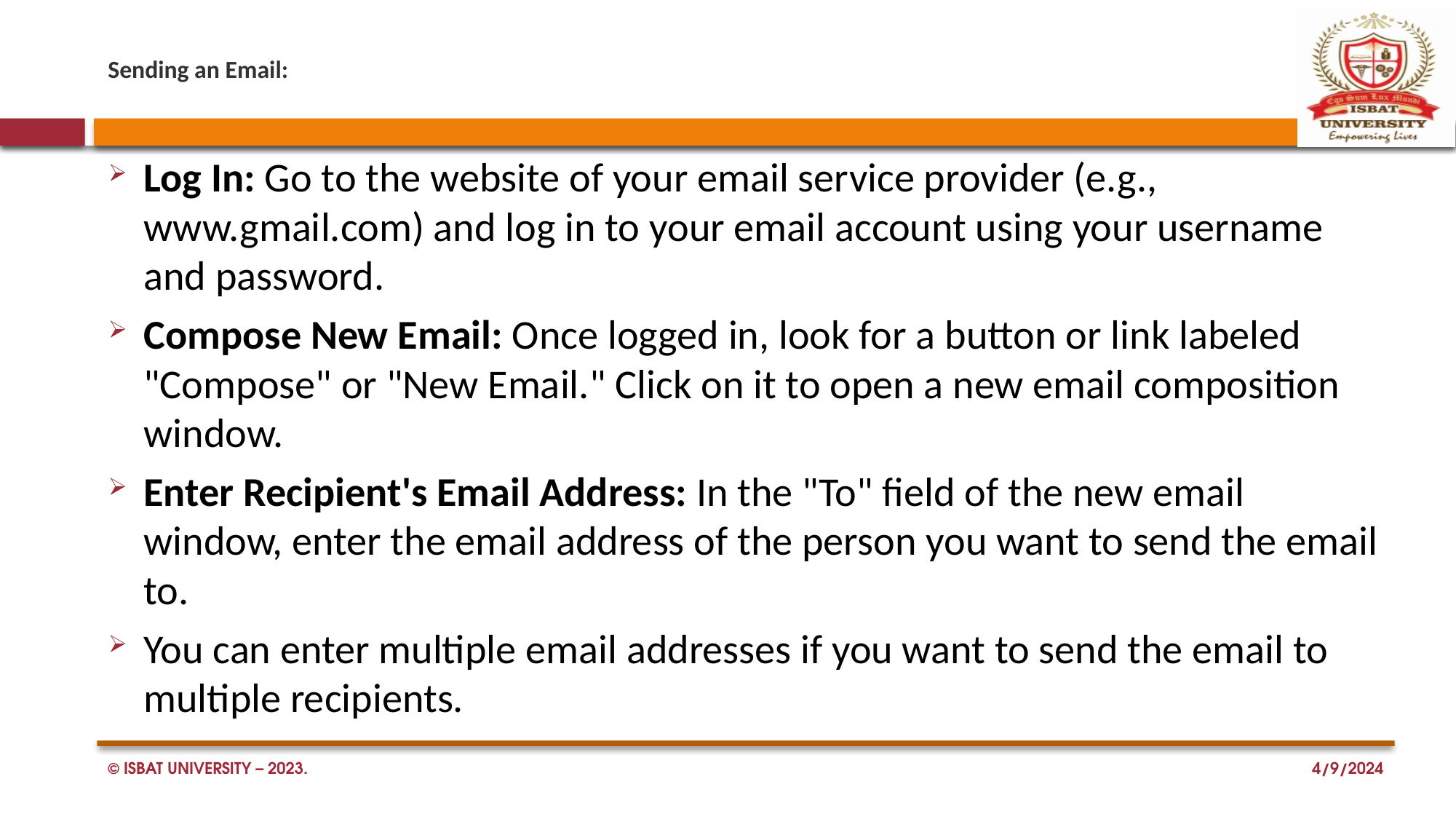

# Sending an Email:
Log In: Go to the website of your email service provider (e.g., www.gmail.com) and log in to your email account using your username and password.
Compose New Email: Once logged in, look for a button or link labeled "Compose" or "New Email." Click on it to open a new email composition window.
Enter Recipient's Email Address: In the "To" field of the new email window, enter the email address of the person you want to send the email to.
You can enter multiple email addresses if you want to send the email to multiple recipients.